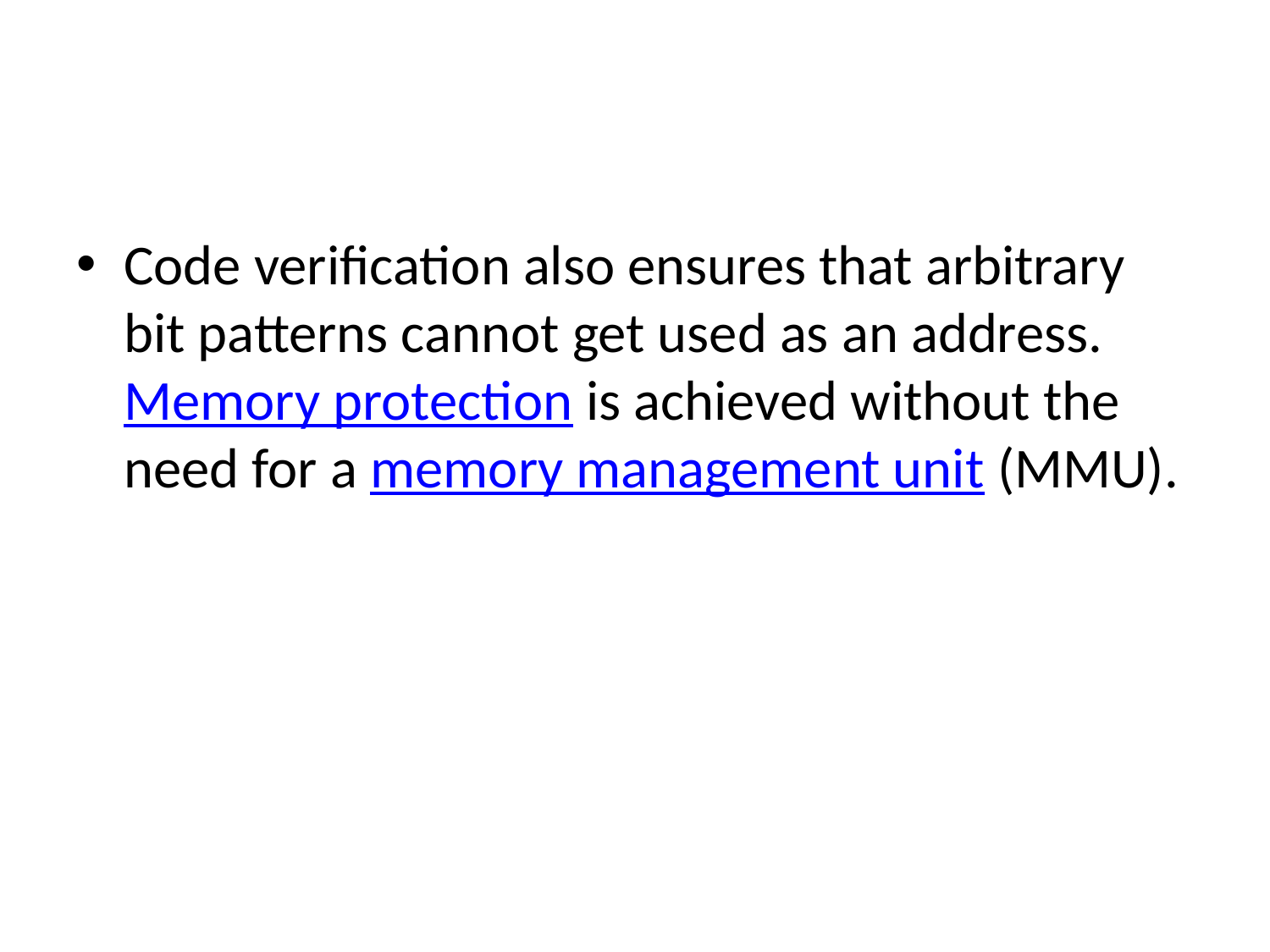

#
Code verification also ensures that arbitrary bit patterns cannot get used as an address. Memory protection is achieved without the need for a memory management unit (MMU).